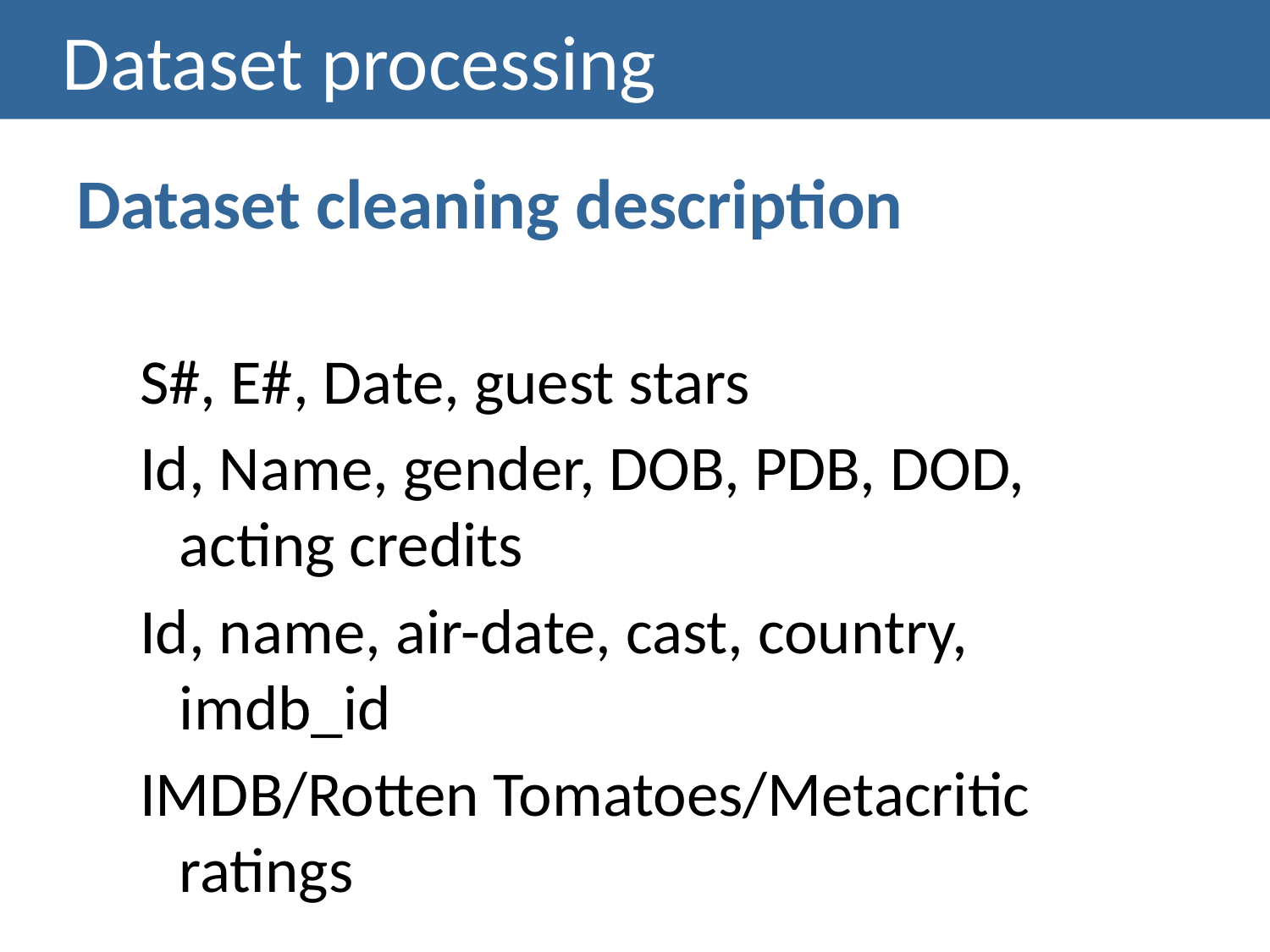

# Dataset processing
Dataset cleaning description

S#, E#, Date, guest stars
Id, Name, gender, DOB, PDB, DOD, acting credits
Id, name, air-date, cast, country, imdb_id
IMDB/Rotten Tomatoes/Metacritic ratings